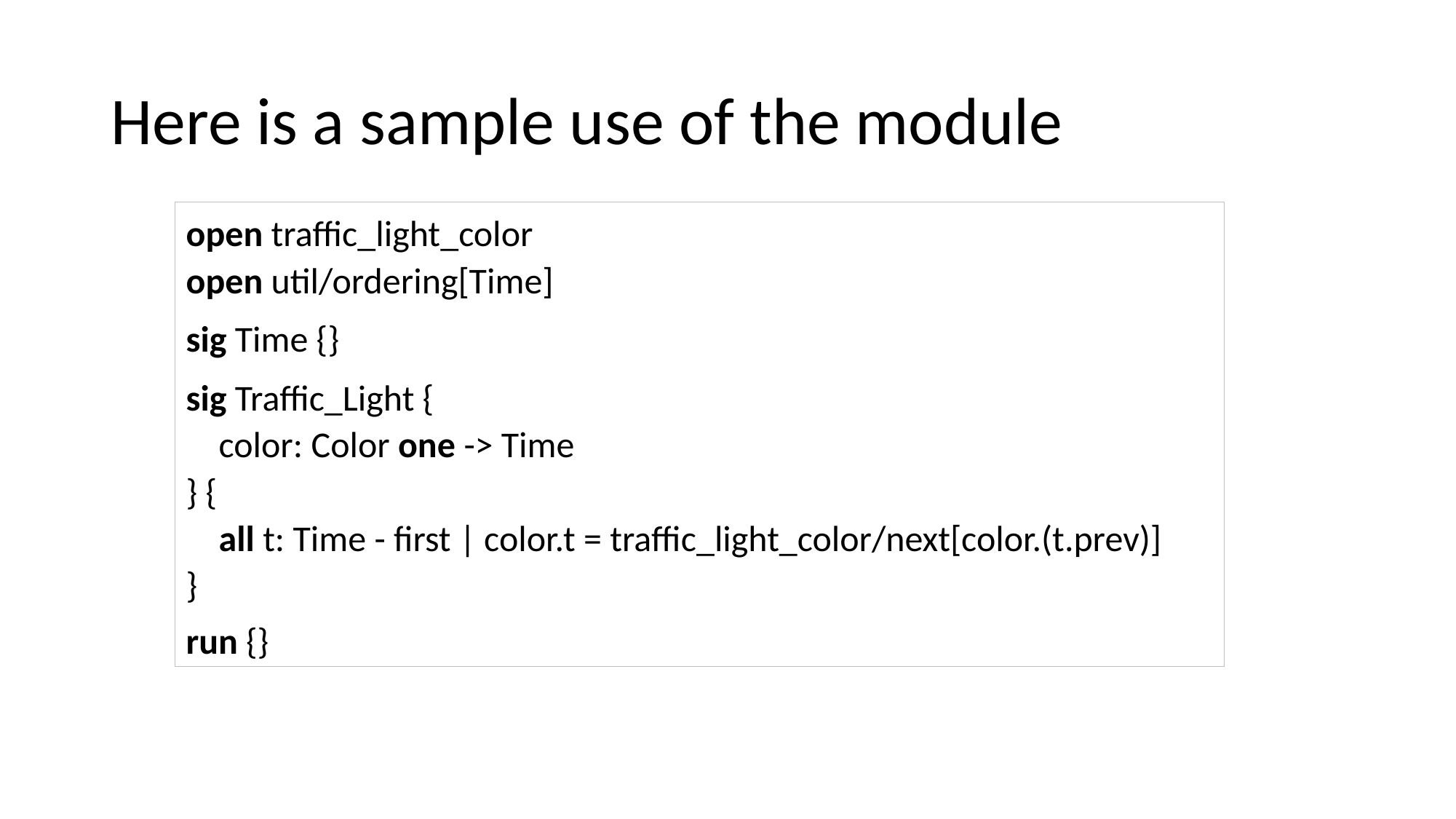

# Here is a sample use of the module
open traffic_light_color
open util/ordering[Time]
sig Time {}
sig Traffic_Light {
    color: Color one -> Time
} {
    all t: Time - first | color.t = traffic_light_color/next[color.(t.prev)]
}
run {}